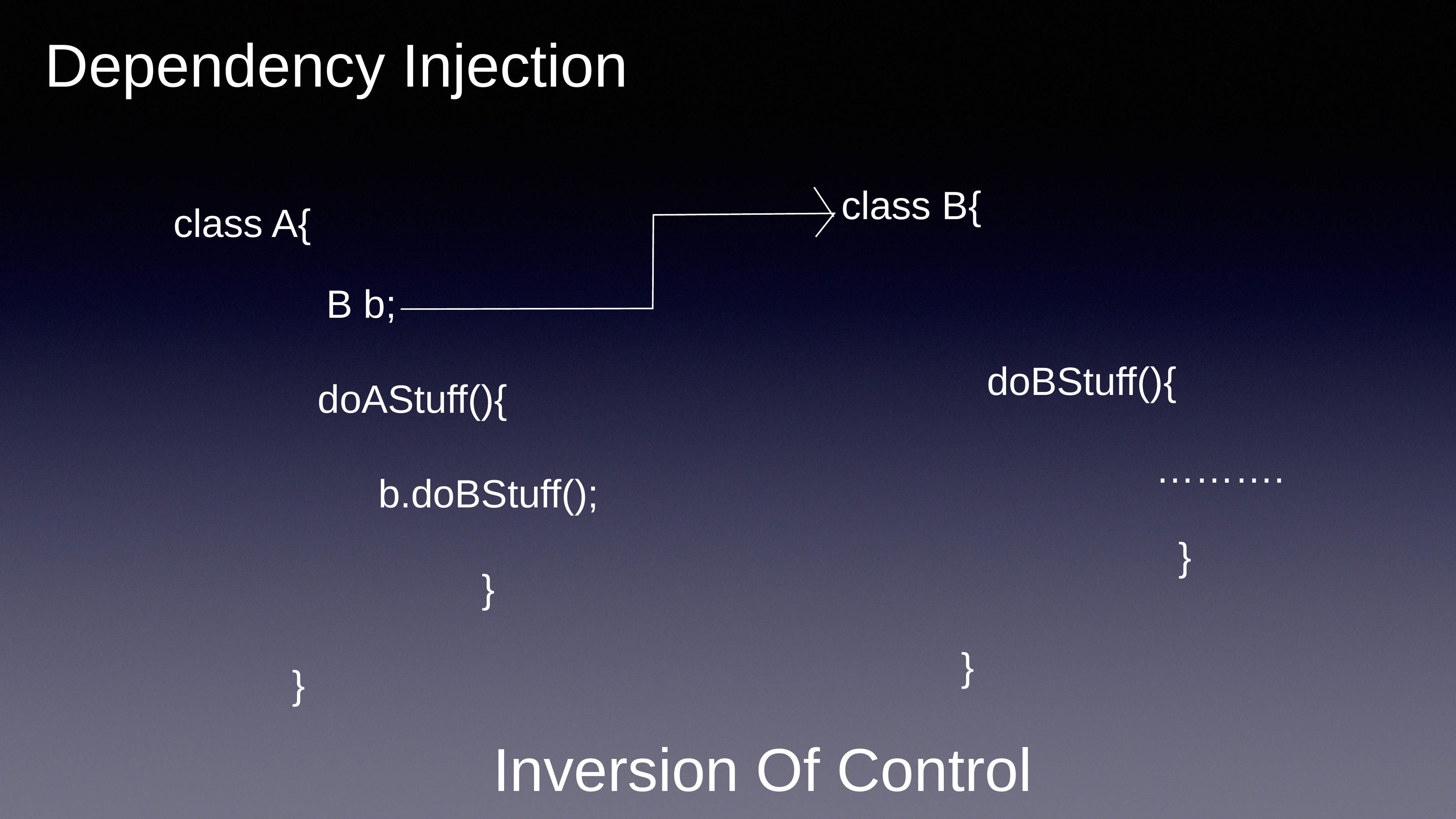

Dependency Injection
class B{

class A{

B b;
doBStuff(){
doAStuff(){
……….
b.doBStuff();
}
}
}
}
Inversion Of Control